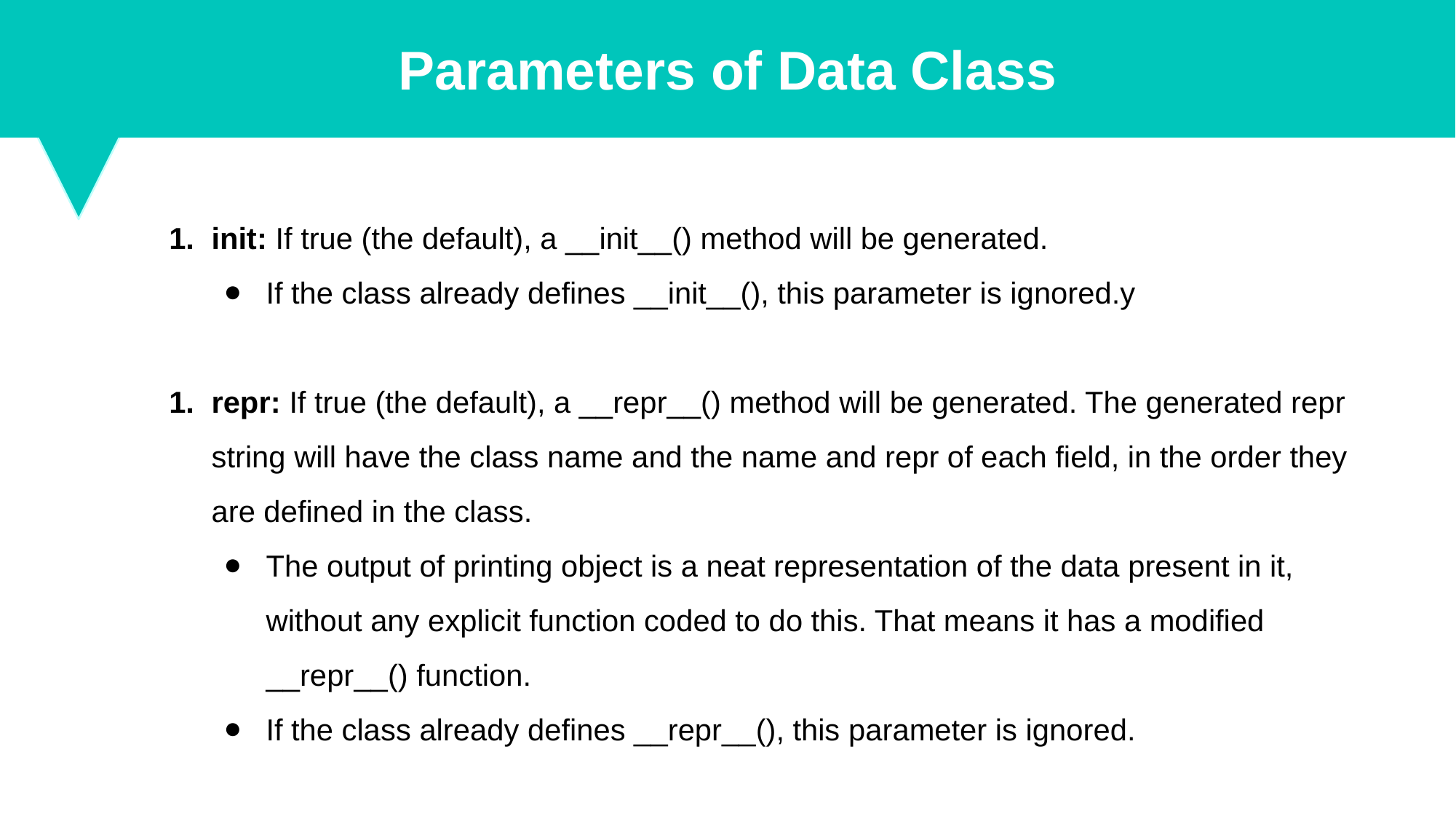

Parameters of Data Class

init: If true (the default), a __init__() method will be generated.
If the class already defines __init__(), this parameter is ignored.y

repr: If true (the default), a __repr__() method will be generated. The generated repr string will have the class name and the name and repr of each field, in the order they are defined in the class.
The output of printing object is a neat representation of the data present in it, without any explicit function coded to do this. That means it has a modified __repr__() function.
If the class already defines __repr__(), this parameter is ignored.